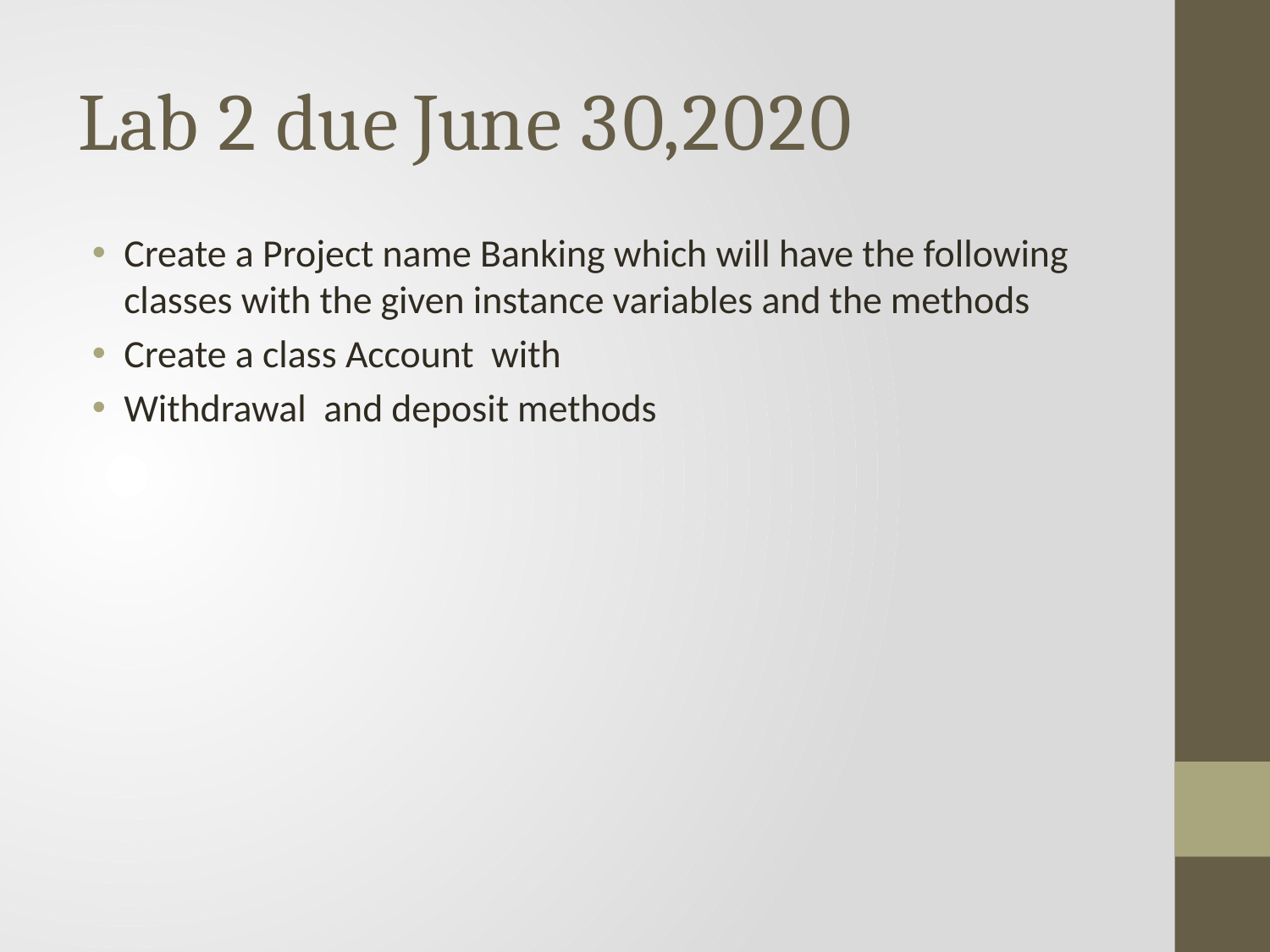

# Lab 2 due June 30,2020
Create a Project name Banking which will have the following classes with the given instance variables and the methods
Create a class Account  with
Withdrawal  and deposit methods